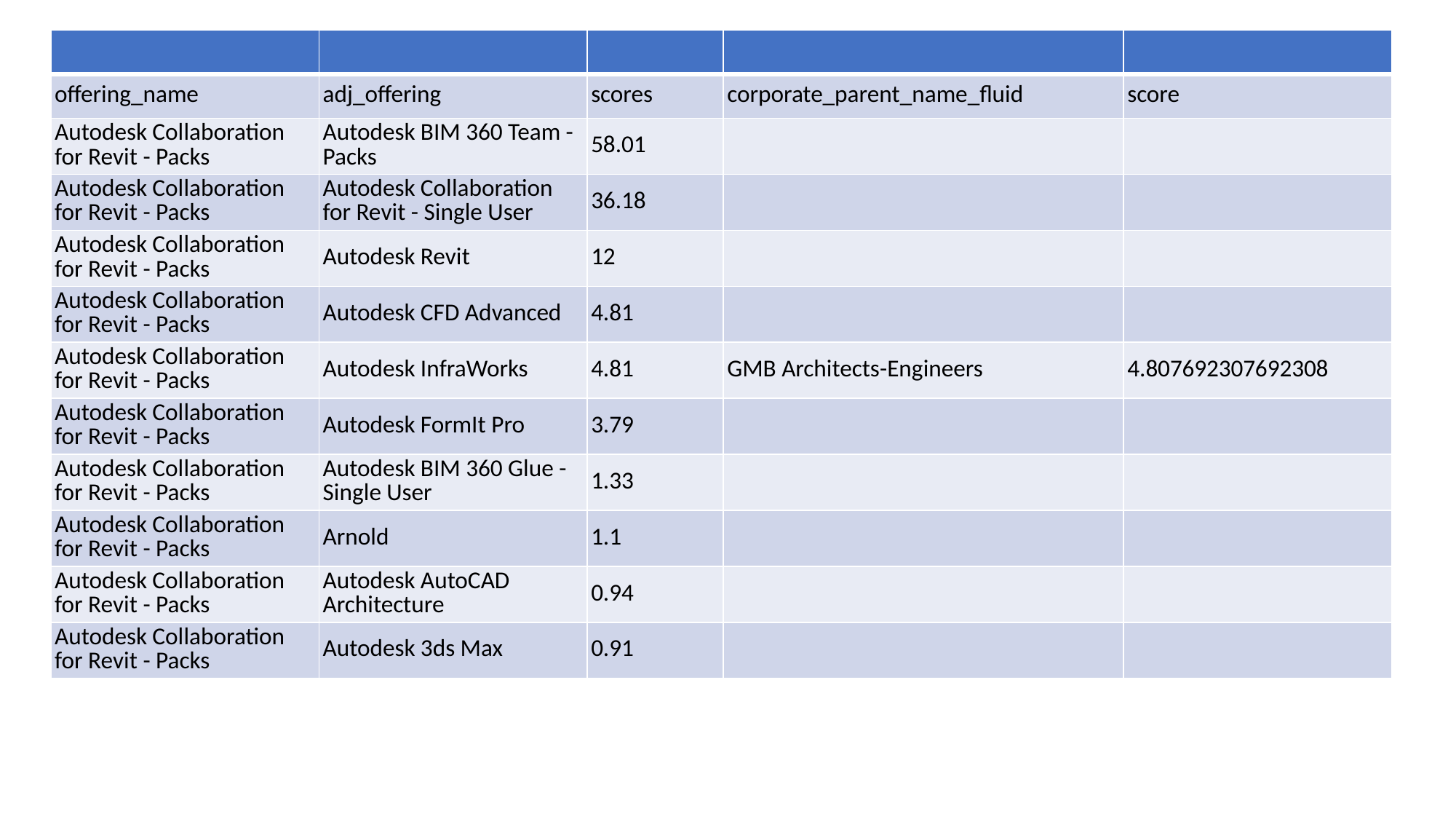

|  |  |  |  |  |
| --- | --- | --- | --- | --- |
| offering\_name | adj\_offering | scores | corporate\_parent\_name\_fluid | score |
| Autodesk Collaboration for Revit - Packs | Autodesk BIM 360 Team - Packs | 58.01 |  |  |
| Autodesk Collaboration for Revit - Packs | Autodesk Collaboration for Revit - Single User | 36.18 |  |  |
| Autodesk Collaboration for Revit - Packs | Autodesk Revit | 12 |  |  |
| Autodesk Collaboration for Revit - Packs | Autodesk CFD Advanced | 4.81 |  |  |
| Autodesk Collaboration for Revit - Packs | Autodesk InfraWorks | 4.81 | GMB Architects-Engineers | 4.807692307692308 |
| Autodesk Collaboration for Revit - Packs | Autodesk FormIt Pro | 3.79 |  |  |
| Autodesk Collaboration for Revit - Packs | Autodesk BIM 360 Glue - Single User | 1.33 |  |  |
| Autodesk Collaboration for Revit - Packs | Arnold | 1.1 |  |  |
| Autodesk Collaboration for Revit - Packs | Autodesk AutoCAD Architecture | 0.94 |  |  |
| Autodesk Collaboration for Revit - Packs | Autodesk 3ds Max | 0.91 |  |  |